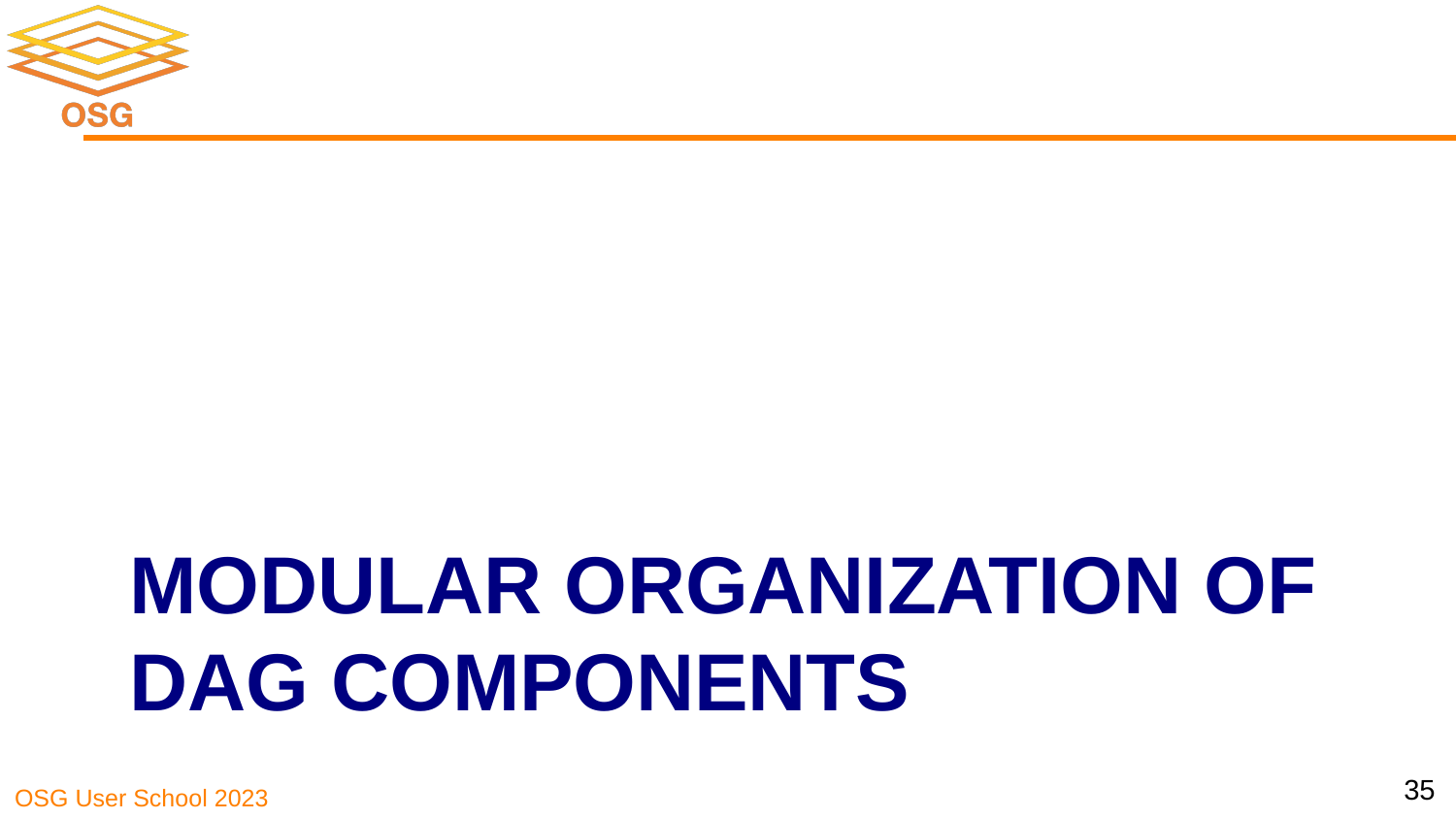

# MODULAR ORGANIZATION OF DAG COMPONENTS
35